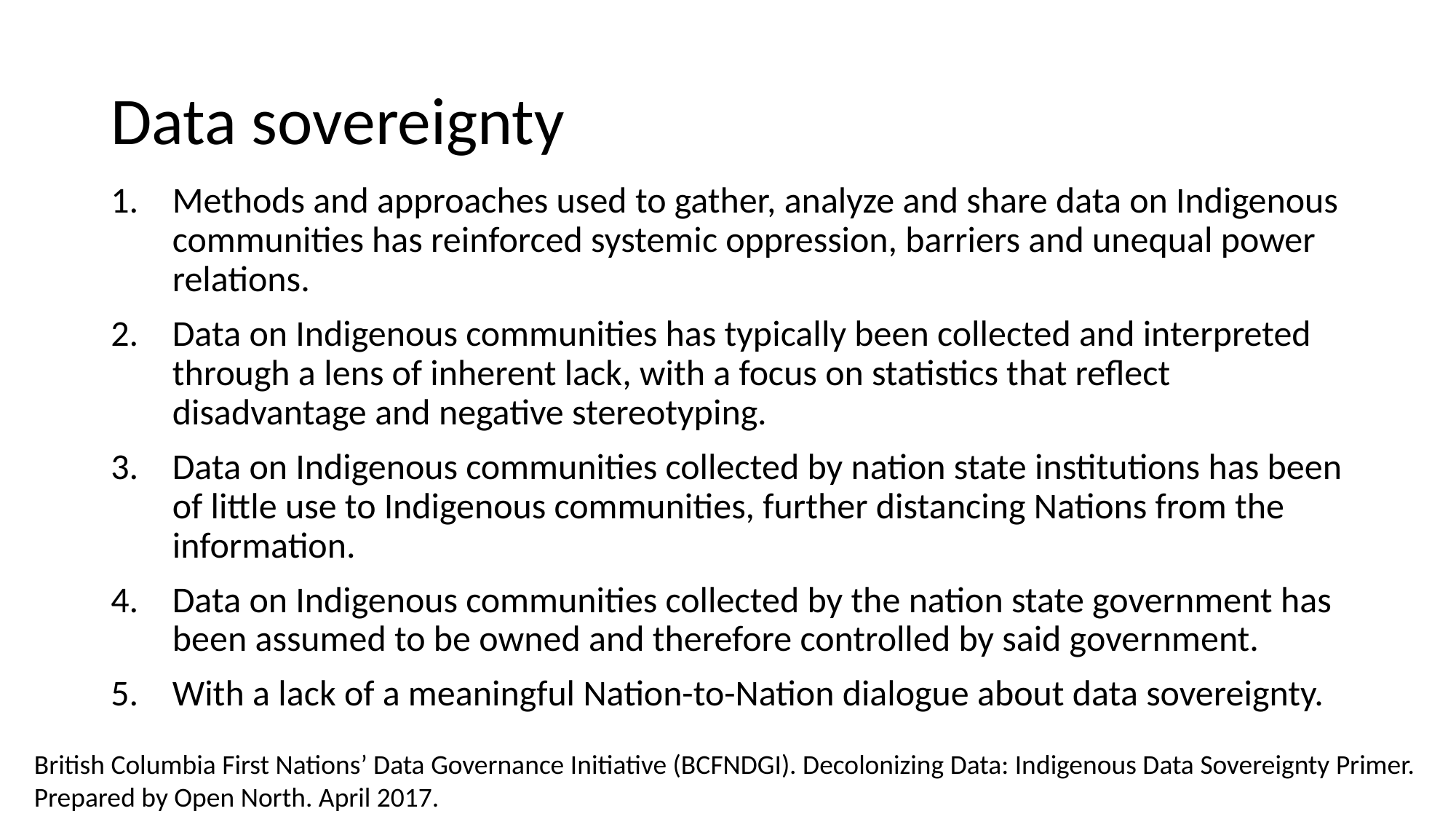

# Data sovereignty
Methods and approaches used to gather, analyze and share data on Indigenous communities has reinforced systemic oppression, barriers and unequal power relations.
Data on Indigenous communities has typically been collected and interpreted through a lens of inherent lack, with a focus on statistics that reflect disadvantage and negative stereotyping.
Data on Indigenous communities collected by nation state institutions has been of little use to Indigenous communities, further distancing Nations from the information.
Data on Indigenous communities collected by the nation state government has been assumed to be owned and therefore controlled by said government.
With a lack of a meaningful Nation-to-Nation dialogue about data sovereignty.
British Columbia First Nations’ Data Governance Initiative (BCFNDGI). Decolonizing Data: Indigenous Data Sovereignty Primer. Prepared by Open North. April 2017.